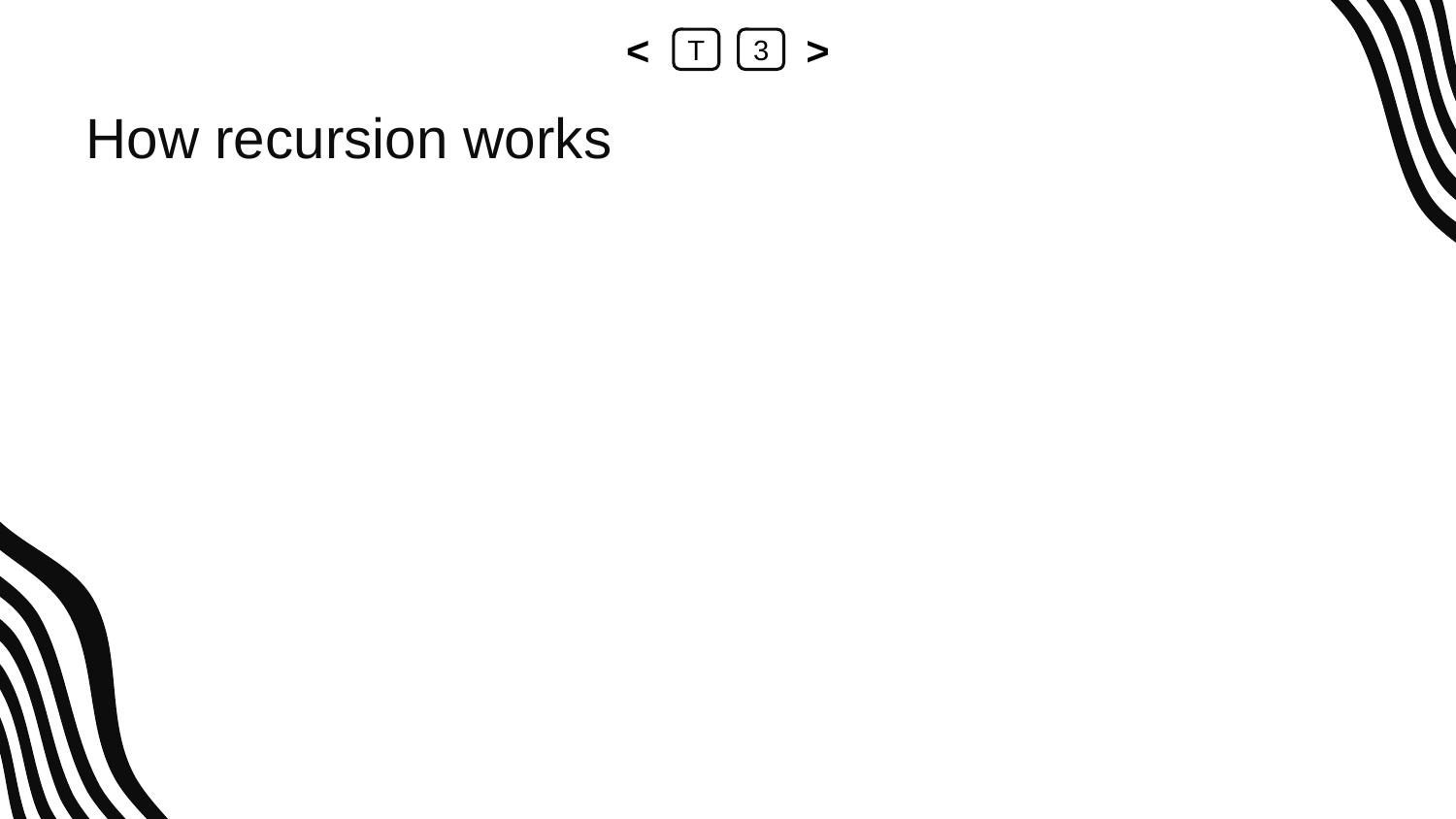

<
T
3
>
# How recursion works